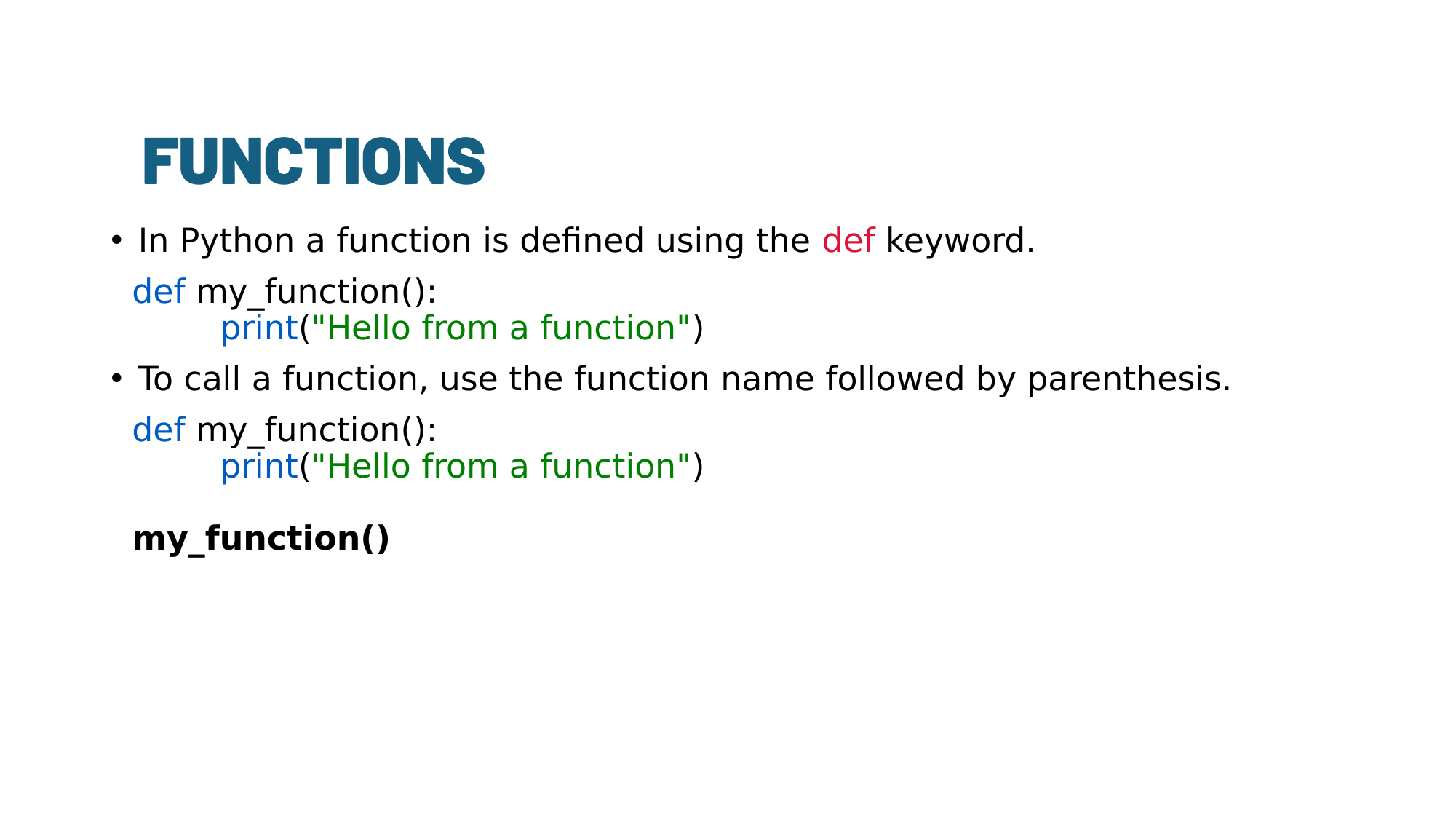

# FUNCTIONS
In Python a function is defined using the def keyword.
  def my_function():
 	print("Hello from a function")
To call a function, use the function name followed by parenthesis.
  def my_function():
 	print("Hello from a function")
  my_function()